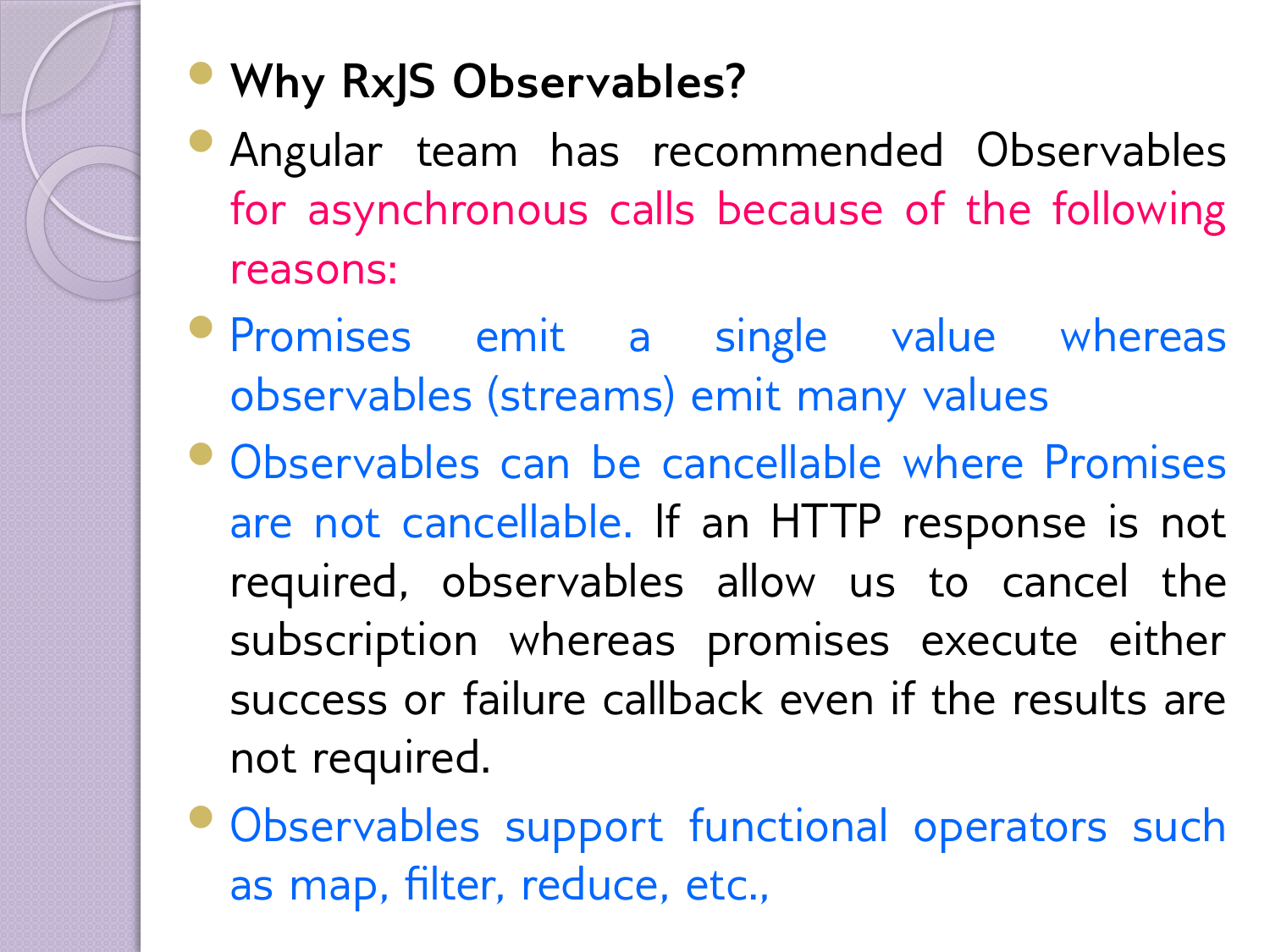

Why RxJS Observables?
Angular team has recommended Observables for asynchronous calls because of the following reasons:
Promises emit a single value whereas observables (streams) emit many values
Observables can be cancellable where Promises are not cancellable. If an HTTP response is not required, observables allow us to cancel the subscription whereas promises execute either success or failure callback even if the results are not required.
Observables support functional operators such as map, filter, reduce, etc.,